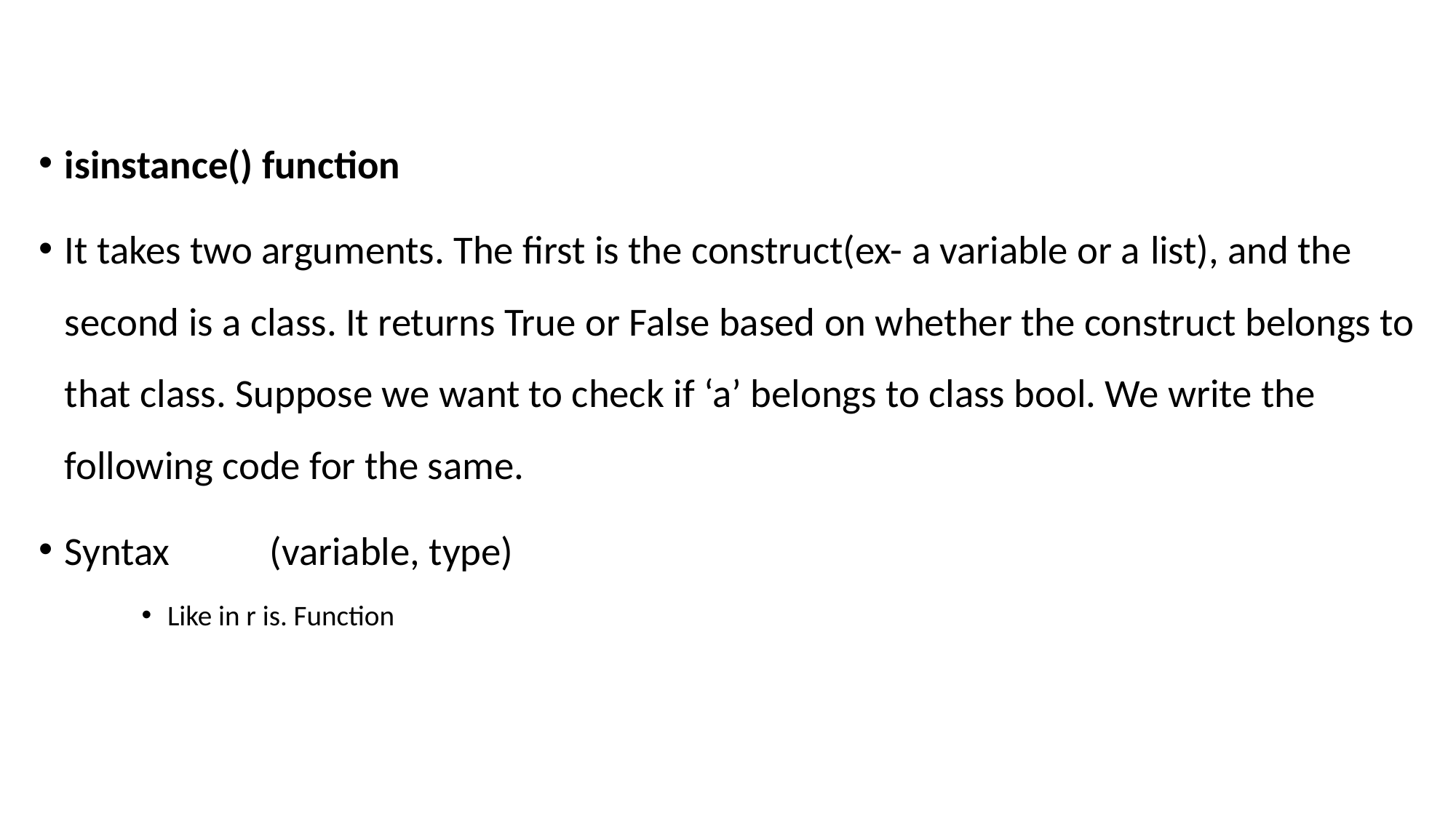

#
isinstance() function
It takes two arguments. The first is the construct(ex- a variable or a list), and the second is a class. It returns True or False based on whether the construct belongs to that class. Suppose we want to check if ‘a’ belongs to class bool. We write the following code for the same.
Syntax	(variable, type)
Like in r is. Function